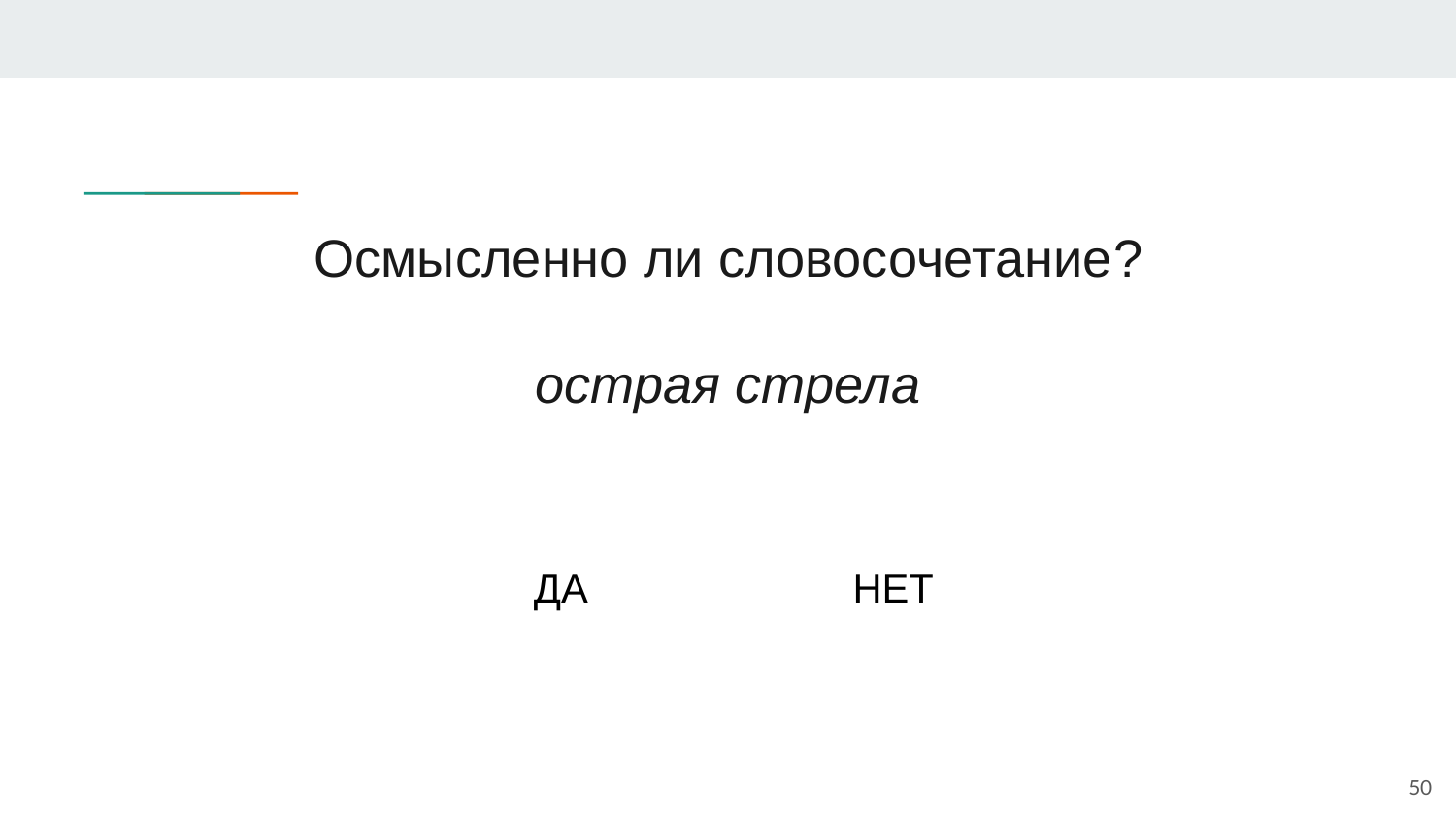

# Осмысленно ли словосочетание? острая стрела
ДА
НЕТ
50